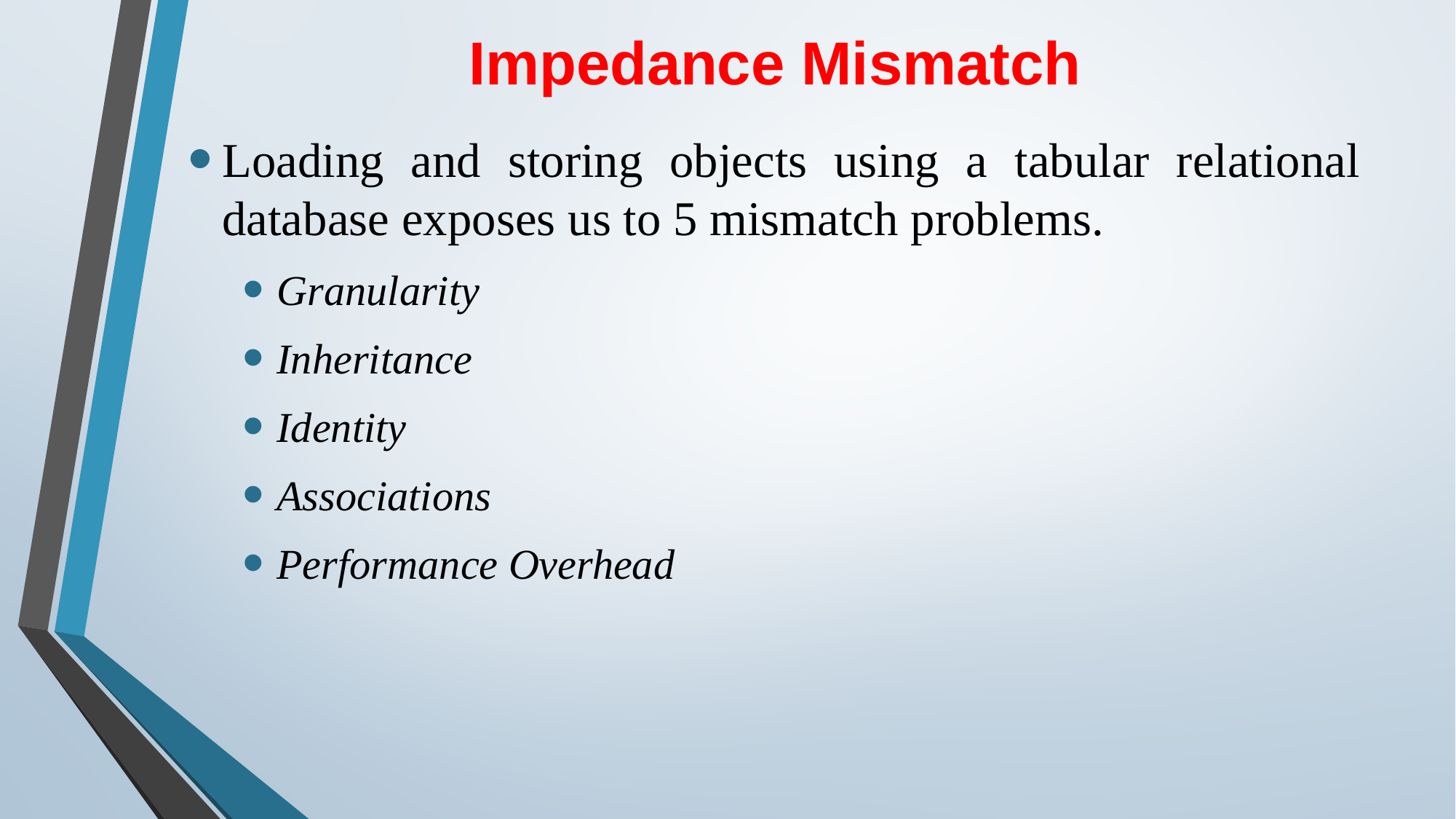

# Impedance Mismatch
Loading and storing objects using a tabular relational database exposes us to 5 mismatch problems.
Granularity
Inheritance
Identity
Associations
Performance Overhead